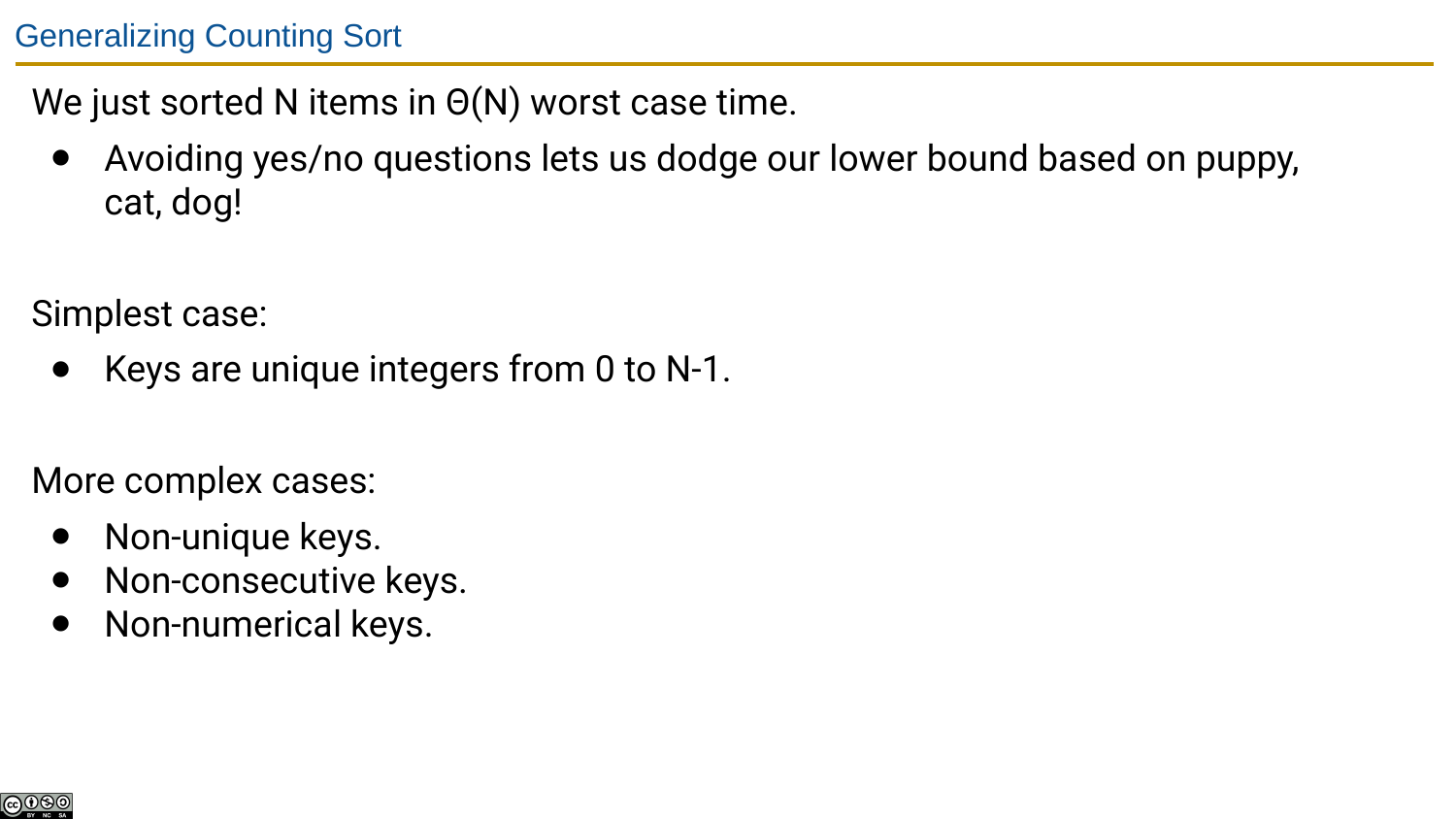

# Generalizing Counting Sort
We just sorted N items in Θ(N) worst case time.
Avoiding yes/no questions lets us dodge our lower bound based on puppy, cat, dog!

Simplest case:
Keys are unique integers from 0 to N-1.

More complex cases:
Non-unique keys.
Non-consecutive keys.
Non-numerical keys.